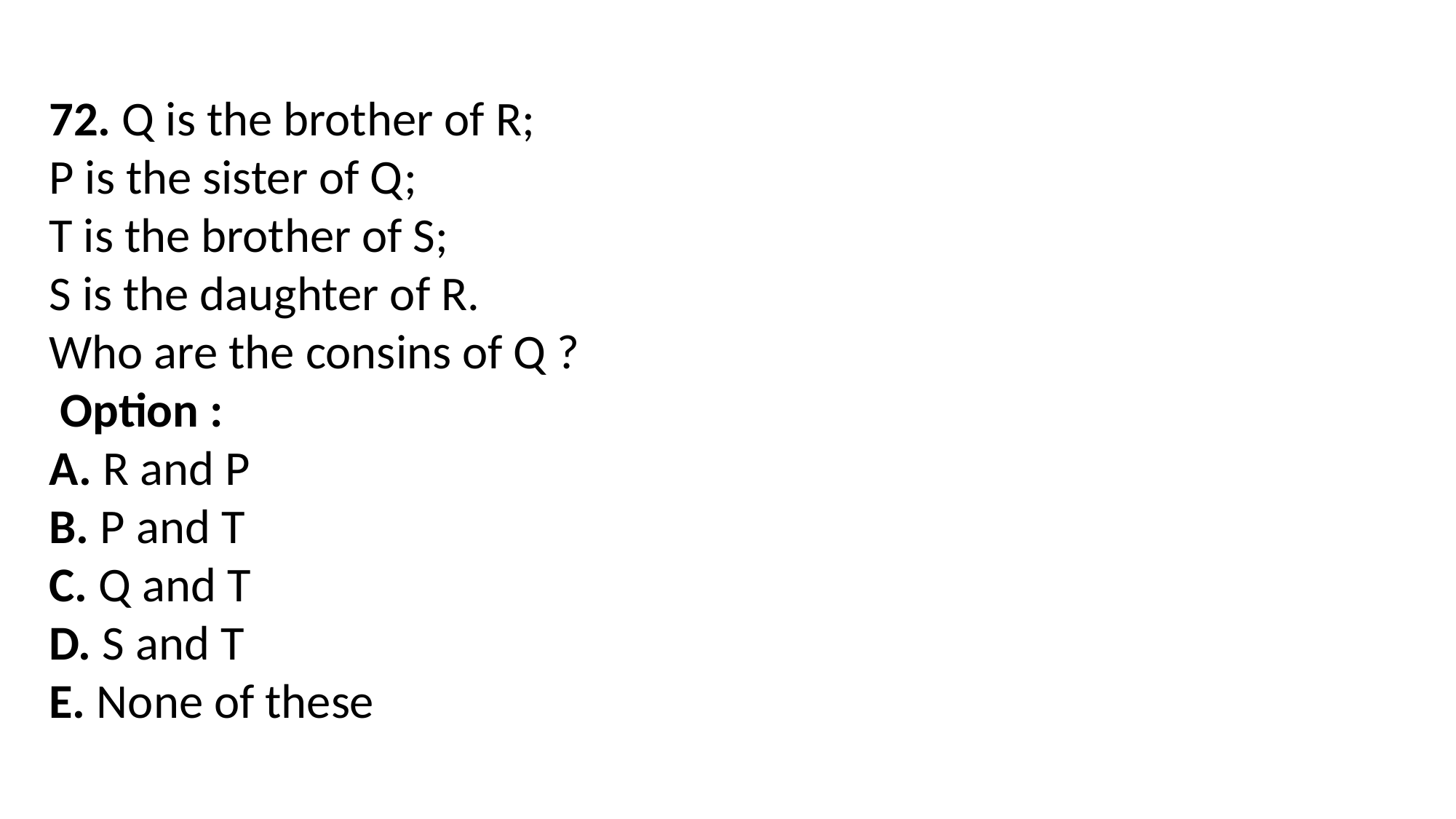

72. Q is the brother of R;
P is the sister of Q;
T is the brother of S;
S is the daughter of R.
Who are the consins of Q ?
 Option :
A. R and P
B. P and T
C. Q and T
D. S and T
E. None of these